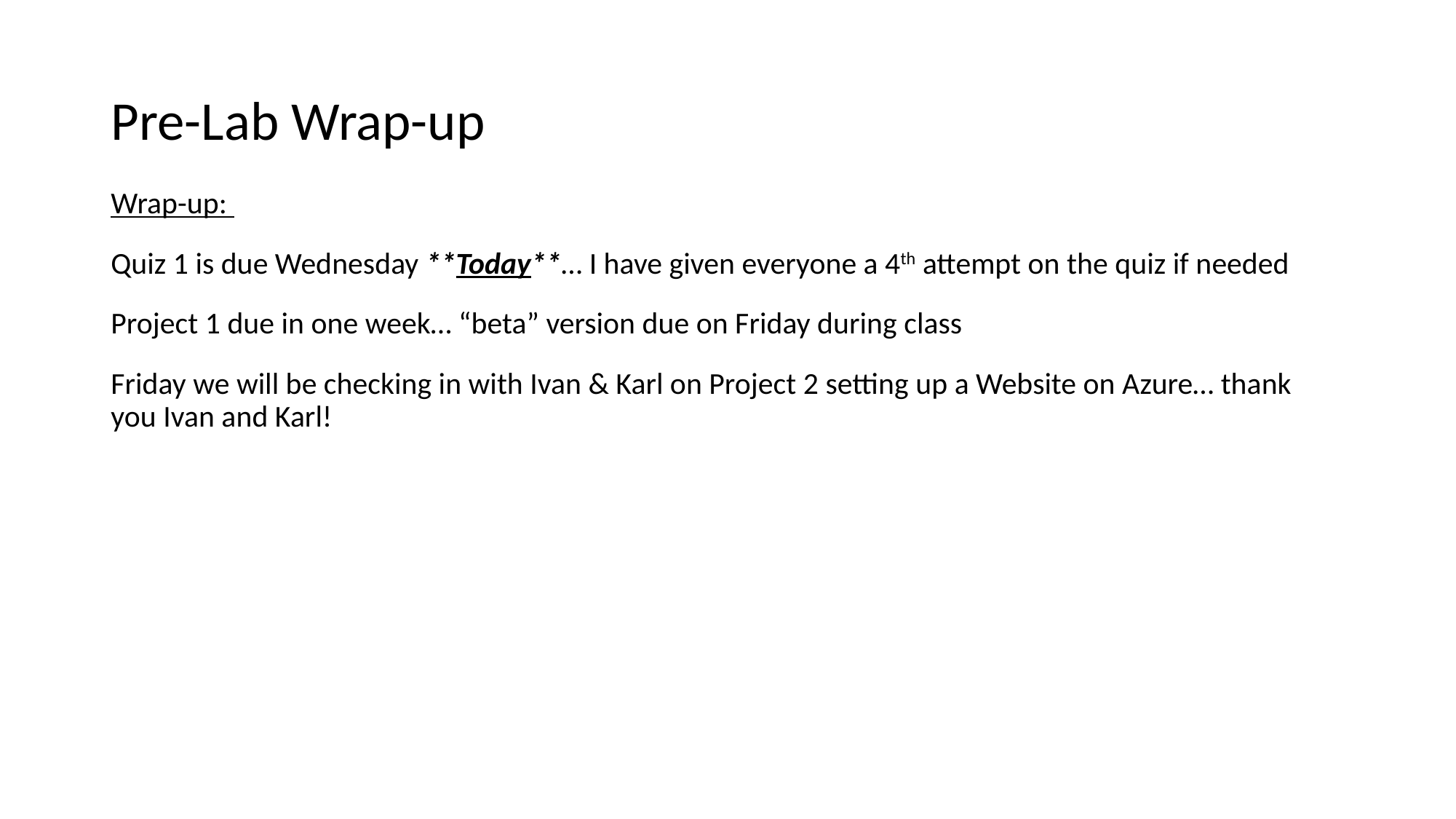

# Pre-Lab Wrap-up
Wrap-up:
Quiz 1 is due Wednesday **Today**… I have given everyone a 4th attempt on the quiz if needed
Project 1 due in one week… “beta” version due on Friday during class
Friday we will be checking in with Ivan & Karl on Project 2 setting up a Website on Azure… thank you Ivan and Karl!